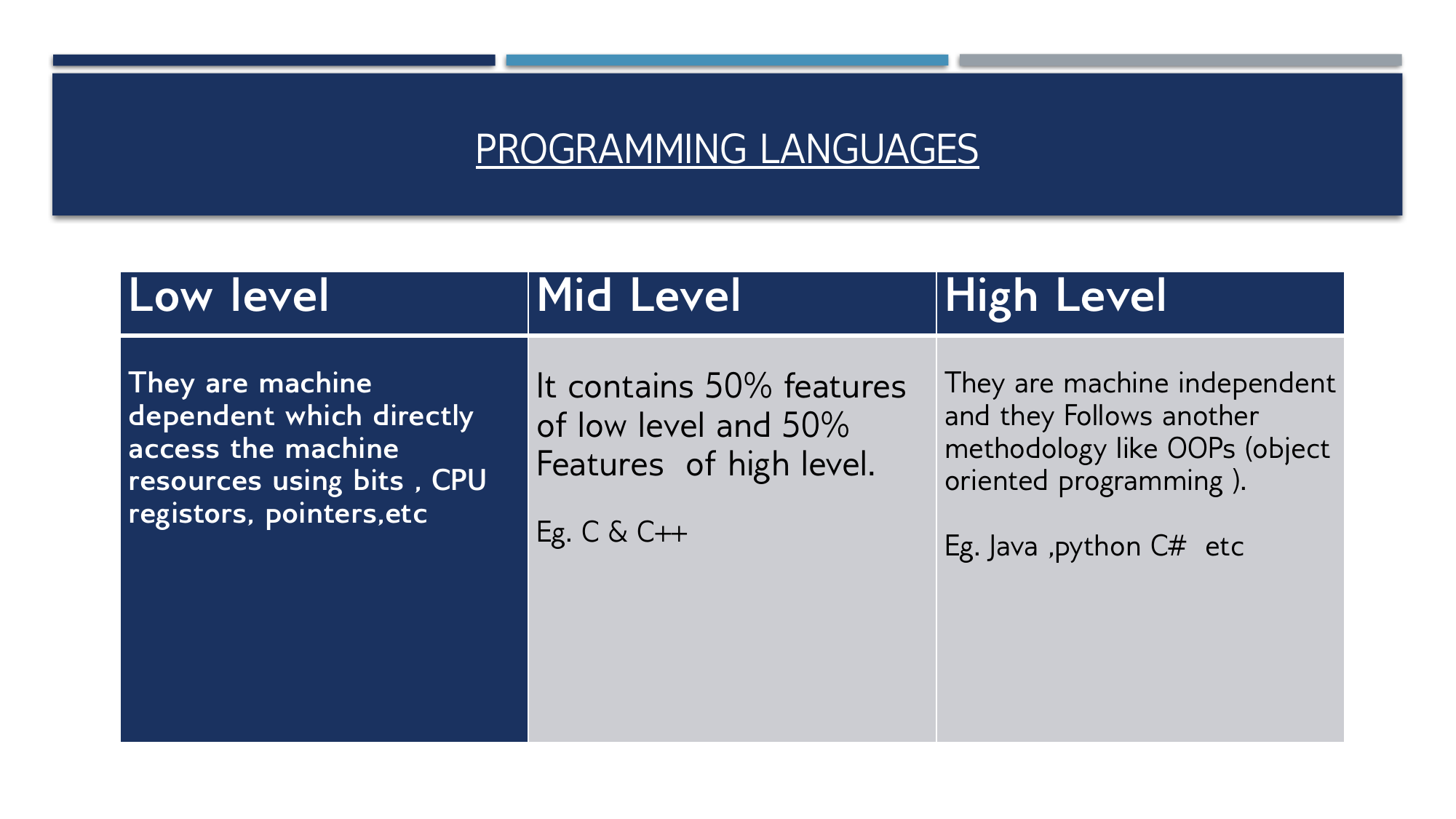

# Programming Languages
| Low level | Mid Level | High Level |
| --- | --- | --- |
| They are machine dependent which directly access the machine resources using bits , CPU registors, pointers,etc | It contains 50% features of low level and 50% Features of high level.   Eg. C & C++ | They are machine independent and they Follows another methodology like OOPs (object oriented programming ).   Eg. Java ,python C# etc |